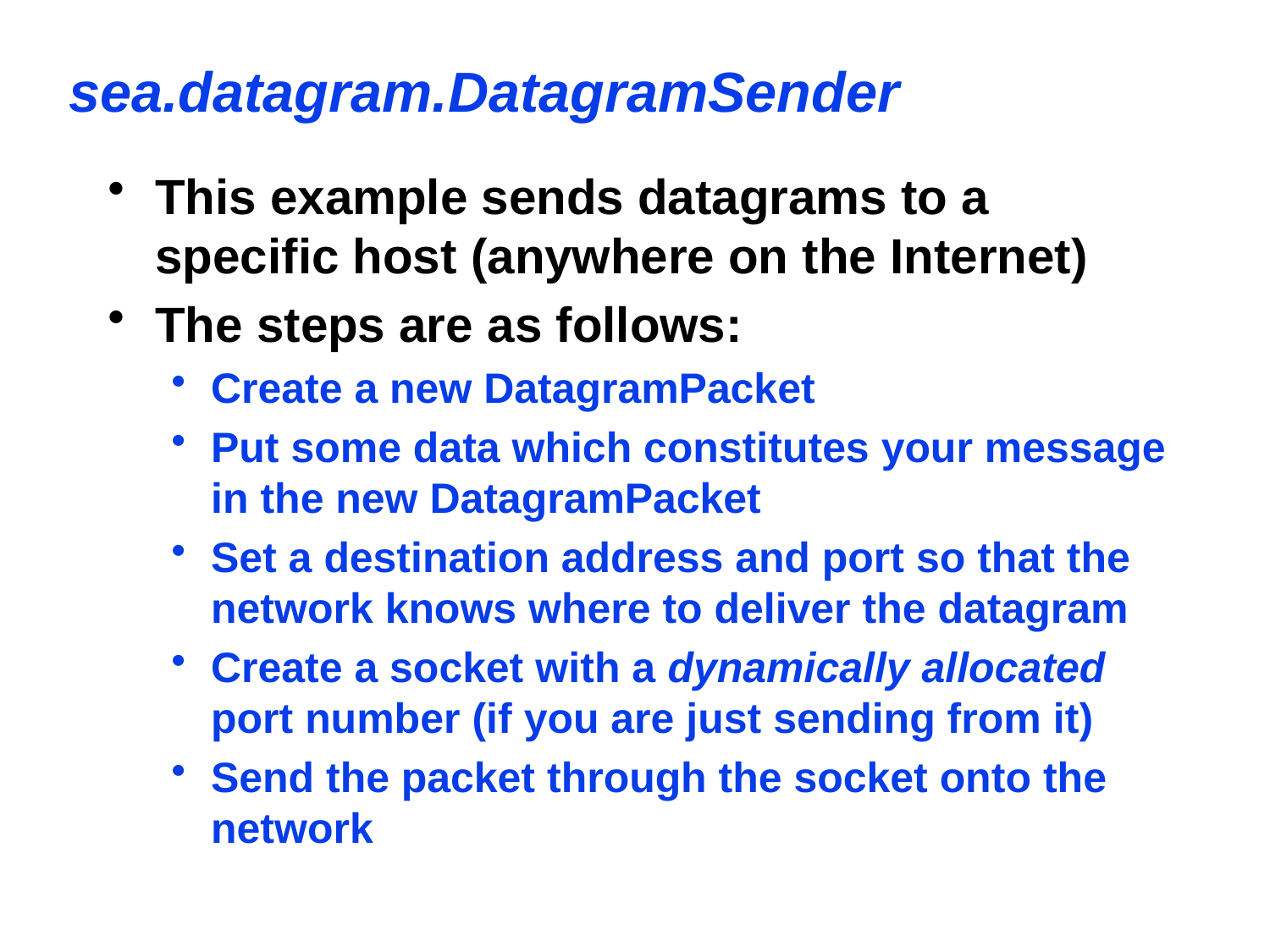

sea.datagram.DatagramSender
This example sends datagrams to a specific host (anywhere on the Internet)
The steps are as follows:
Create a new DatagramPacket
Put some data which constitutes your message in the new DatagramPacket
Set a destination address and port so that the network knows where to deliver the datagram
Create a socket with a dynamically allocated port number (if you are just sending from it)
Send the packet through the socket onto the network